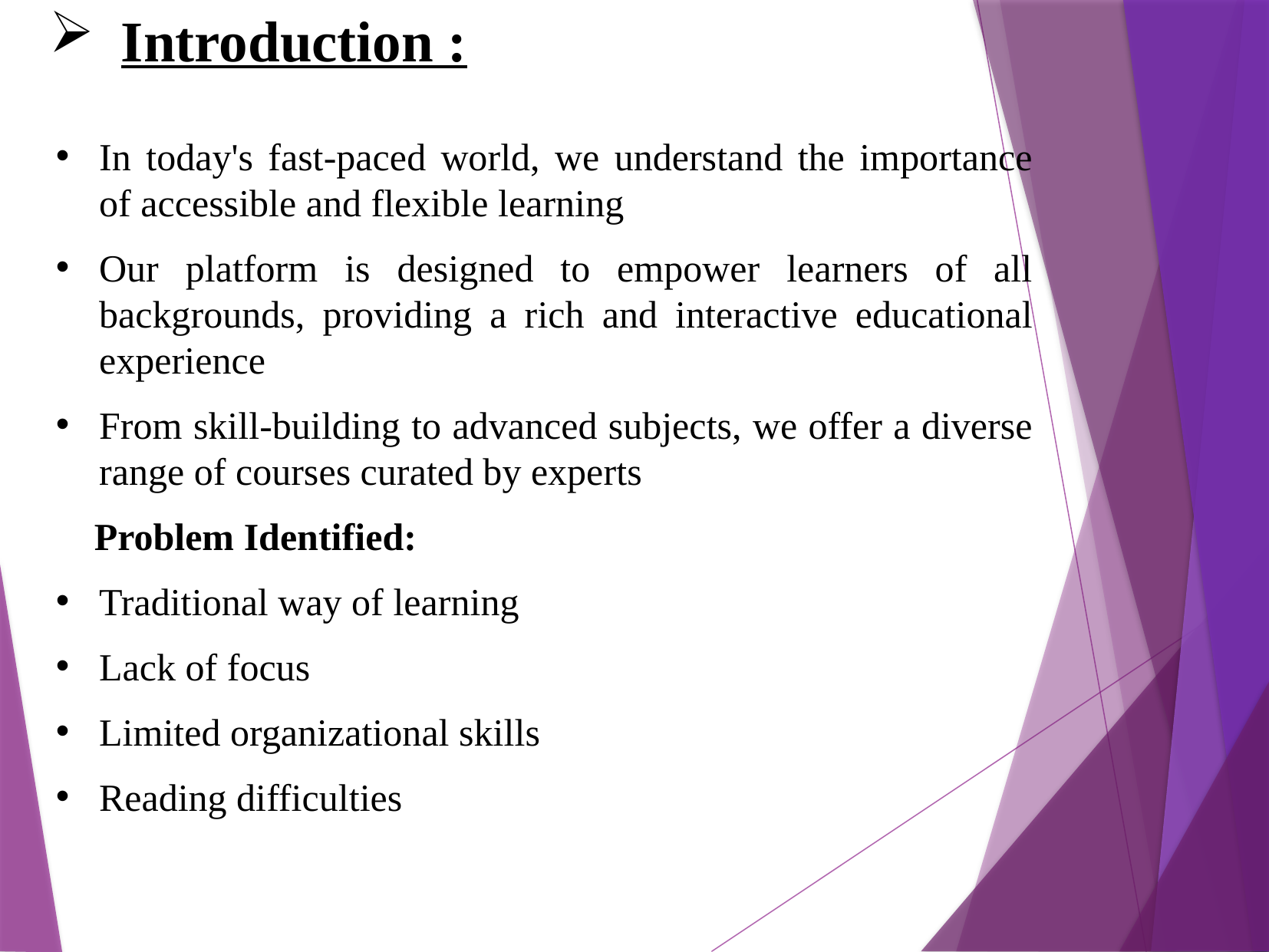

Introduction :

In today's fast-paced world, we understand the importance of accessible and flexible learning
Our platform is designed to empower learners of all backgrounds, providing a rich and interactive educational experience
From skill-building to advanced subjects, we offer a diverse range of courses curated by experts
    Problem Identified:
Traditional way of learning
Lack of focus
Limited organizational skills
Reading difficulties